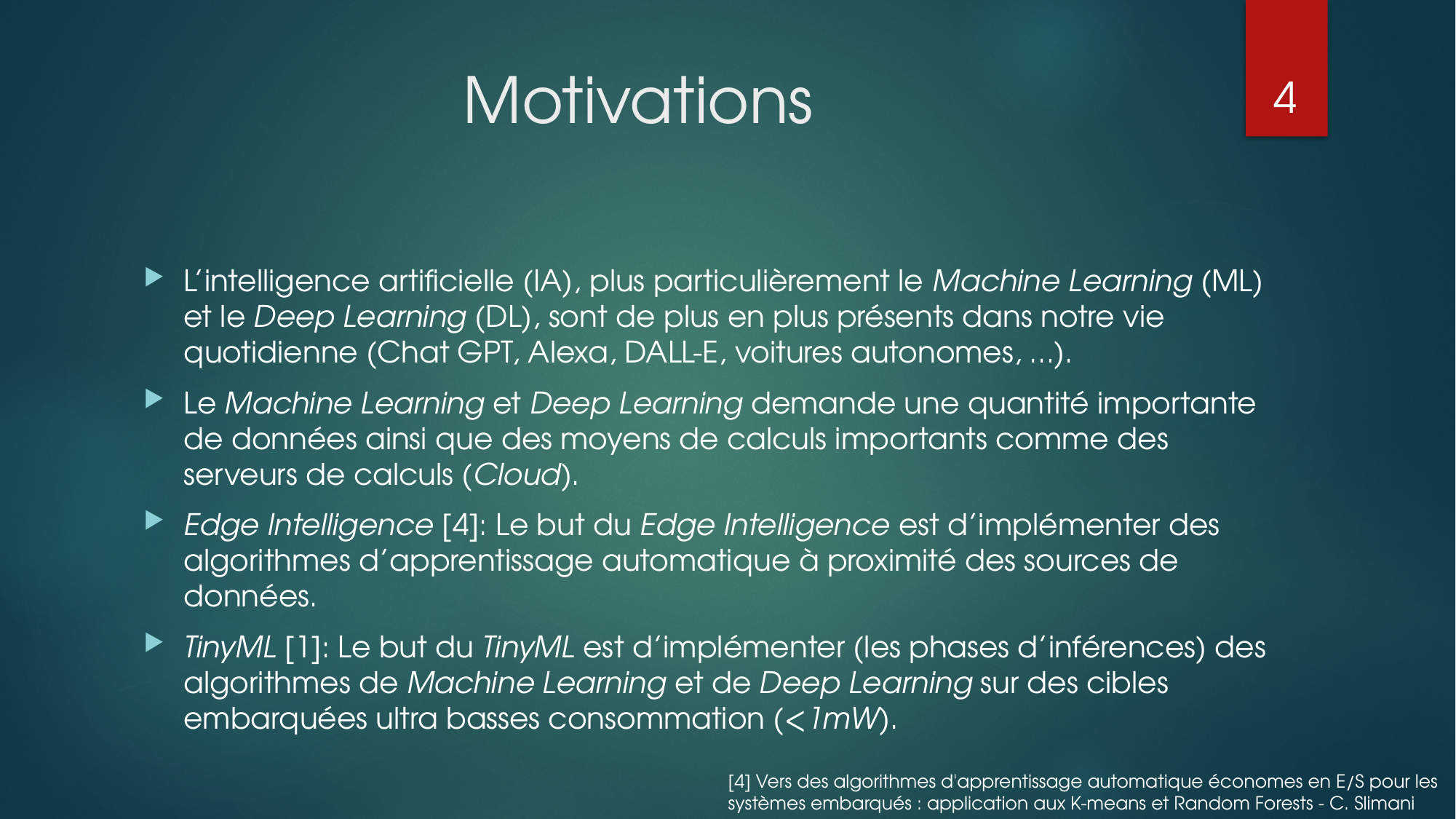

4
# Motivations
L’intelligence artificielle (IA), plus particulièrement le Machine Learning (ML) et le Deep Learning (DL), sont de plus en plus présents dans notre vie quotidienne (Chat GPT, Alexa, DALL-E, voitures autonomes, …).
Le Machine Learning et Deep Learning demande une quantité importante de données ainsi que des moyens de calculs importants comme des serveurs de calculs (Cloud).
Edge Intelligence [4]: Le but du Edge Intelligence est d’implémenter des algorithmes d’apprentissage automatique à proximité des sources de données.
TinyML [1]: Le but du TinyML est d’implémenter (les phases d’inférences) des algorithmes de Machine Learning et de Deep Learning sur des cibles embarquées ultra basses consommation (<1mW).
[4] Vers des algorithmes d'apprentissage automatique économes en E/S pour les systèmes embarqués : application aux K-means et Random Forests - C. Slimani